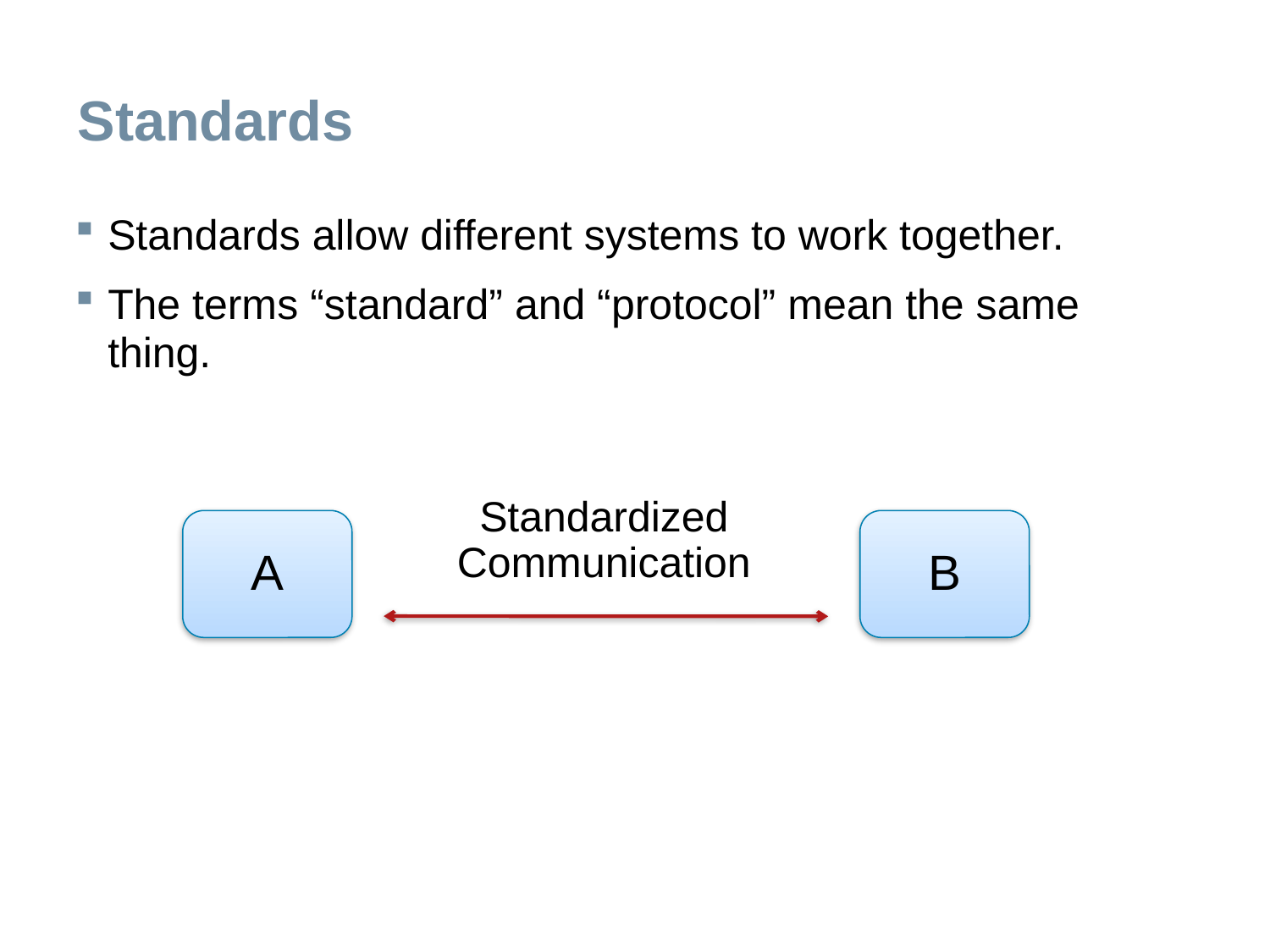

# Standards
Standards allow different systems to work together.
The terms “standard” and “protocol” mean the same thing.
Standardized
Communication
A
B